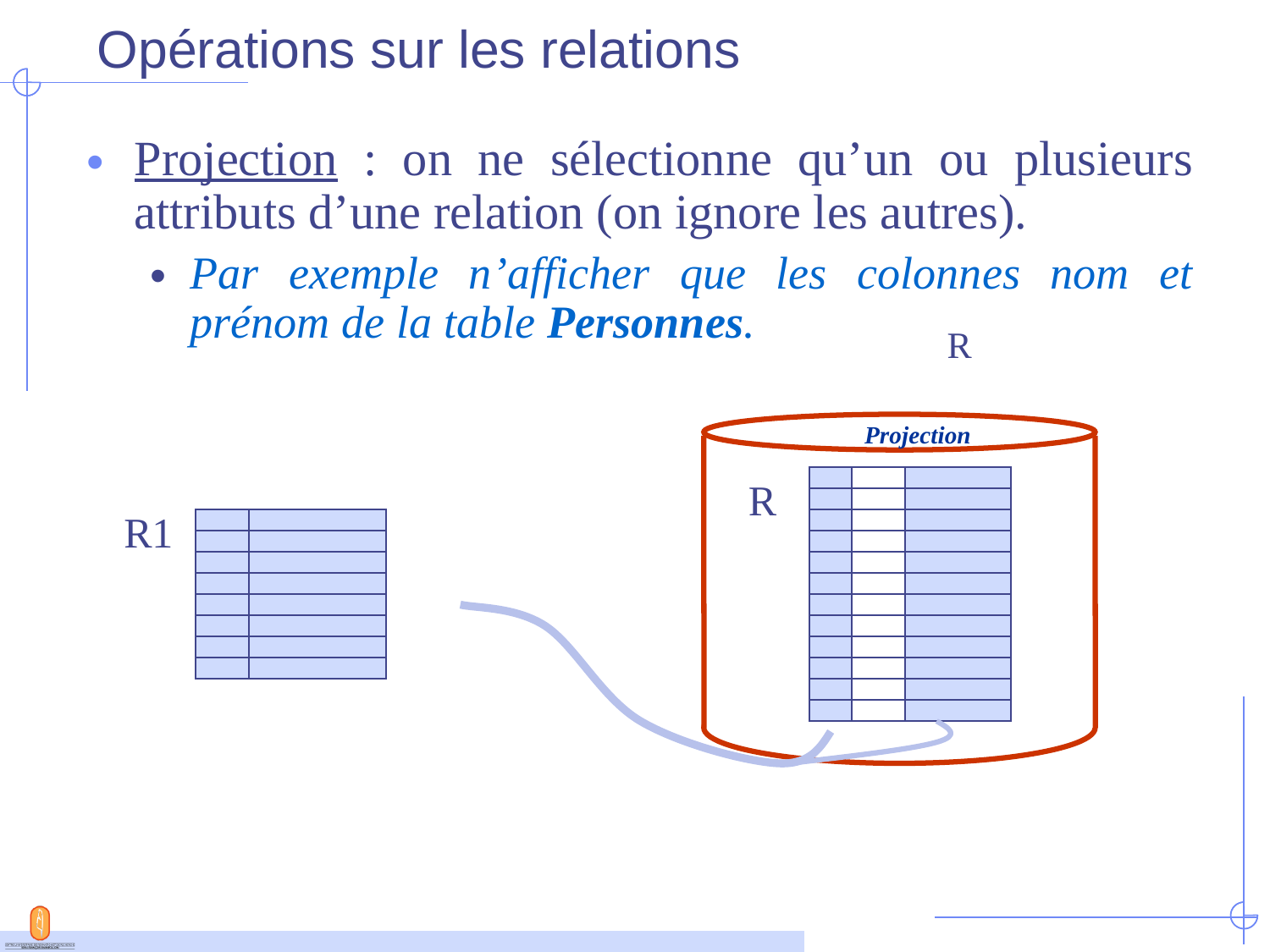

# Opérations sur les relations
Projection : on ne sélectionne qu’un ou plusieurs attributs d’une relation (on ignore les autres).
Par exemple n’afficher que les colonnes nom et prénom de la table Personnes.
R
Projection

R

R1